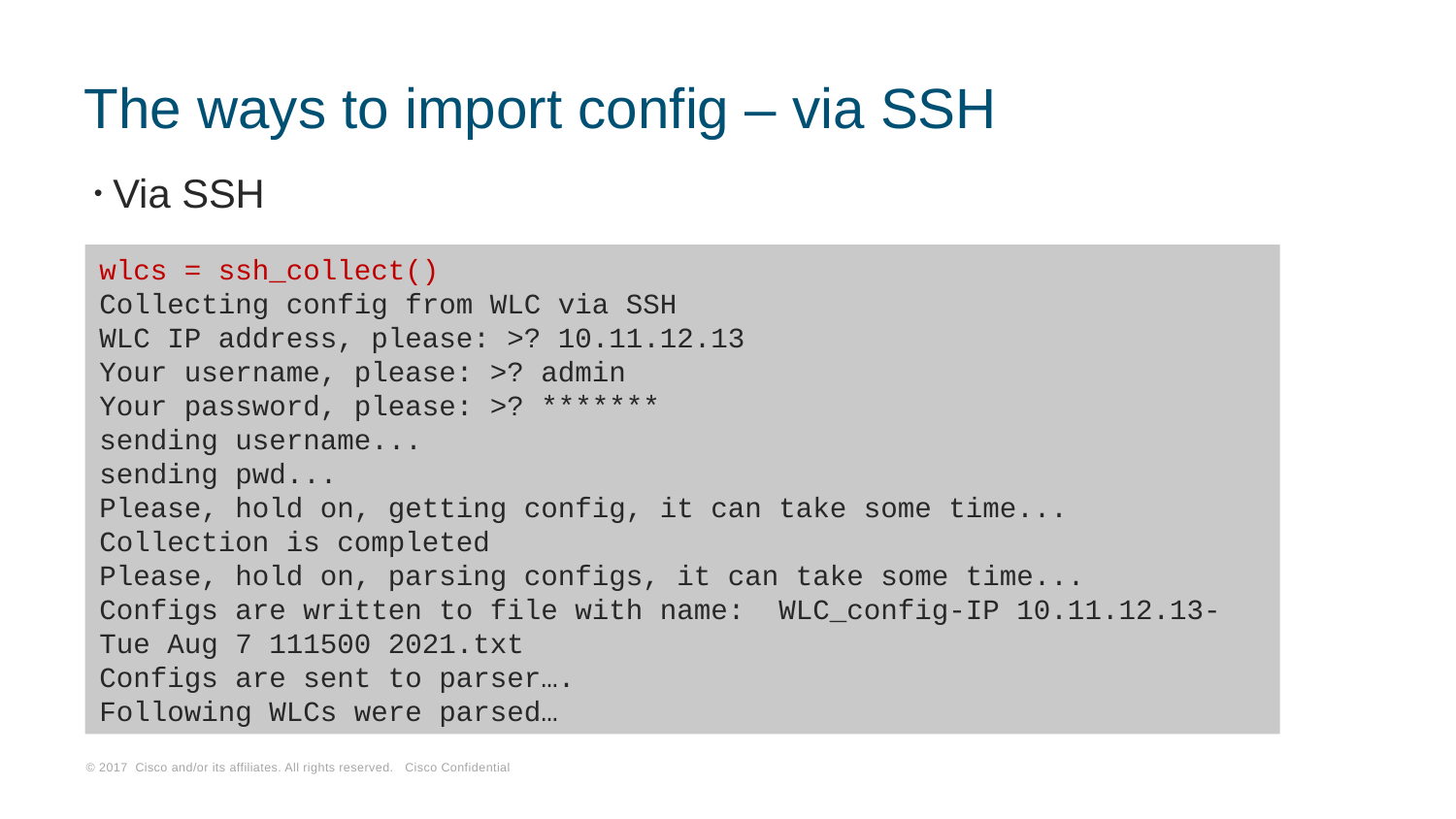

# The ways to import config – via SSH
Via SSH

wlcs = ssh_collect()
Collecting config from WLC via SSH
WLC IP address, please: >? 10.11.12.13
Your username, please: >? admin
Your password, please: >? *******
sending username...
sending pwd...
Please, hold on, getting config, it can take some time...
Collection is completed
Please, hold on, parsing configs, it can take some time...
Configs are written to file with name:  WLC_config-IP 10.11.12.13-Tue Aug 7 111500 2021.txt
Configs are sent to parser….
Following WLCs were parsed…